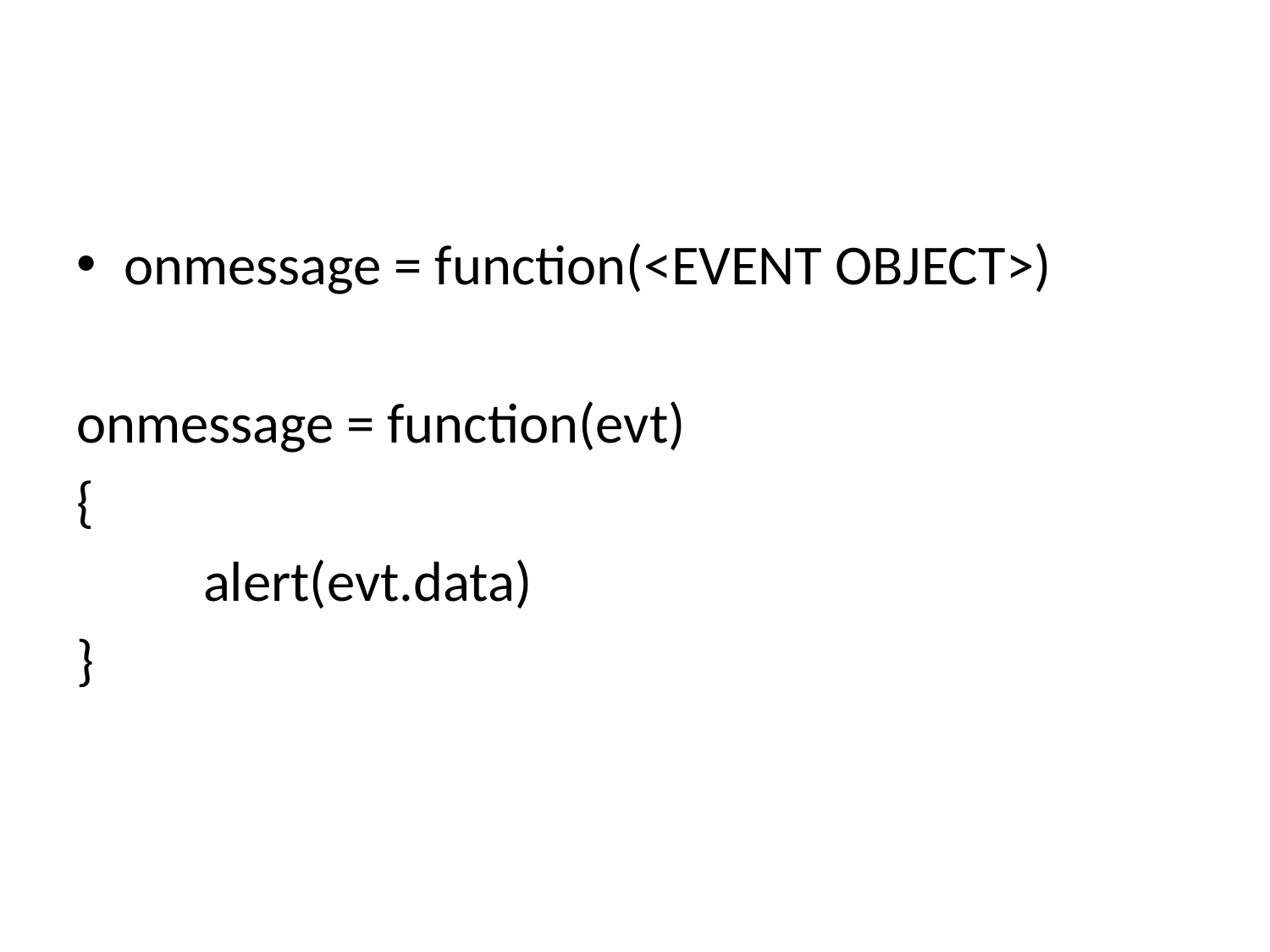

#
onmessage = function(<EVENT OBJECT>)

onmessage = function(evt)
{
	alert(evt.data)
}